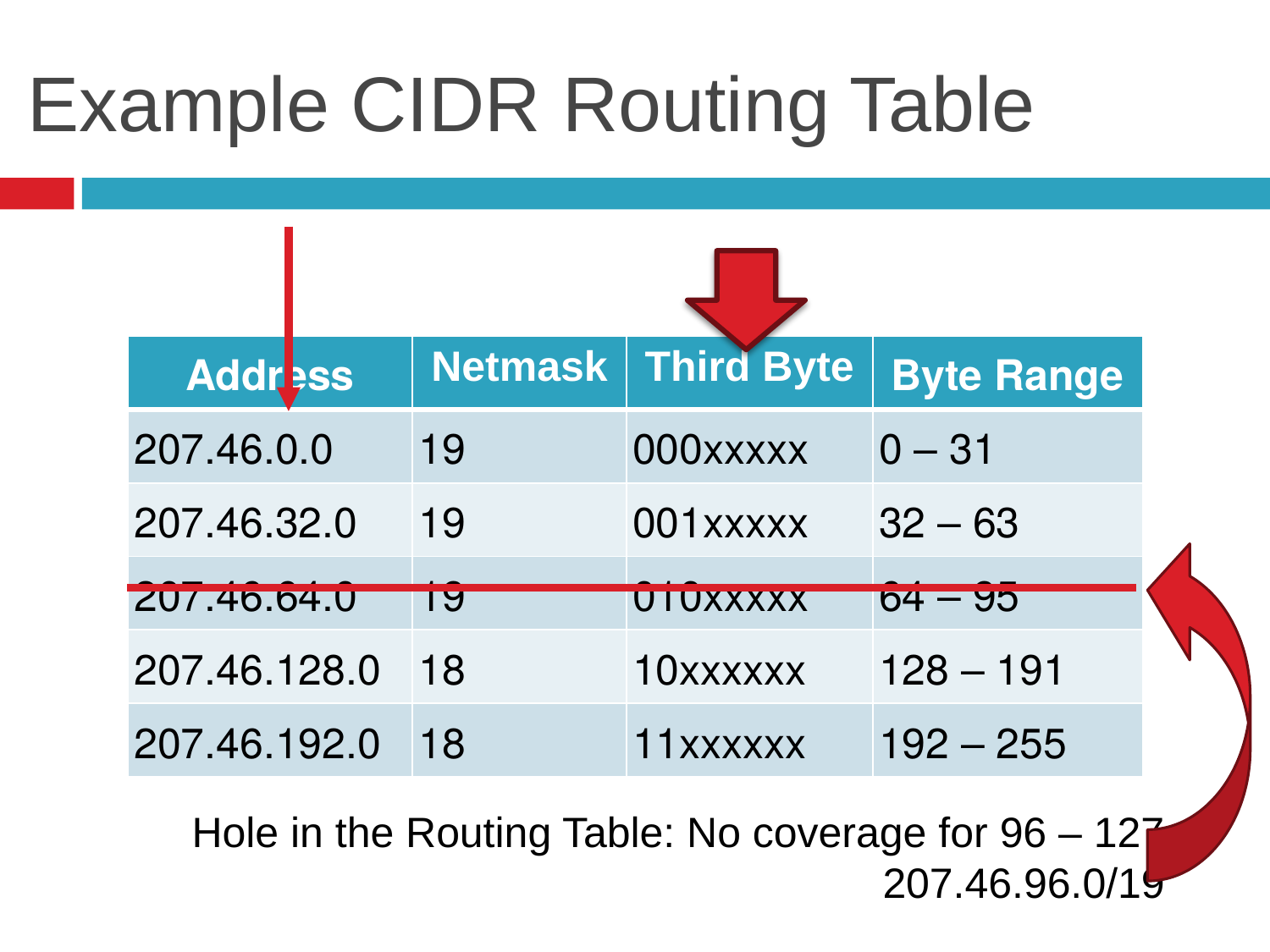

# Example CIDR Routing Table
25

| Address | Netmask | Third Byte | Byte Range |
| --- | --- | --- | --- |
| 207.46.0.0 | 19 | 000xxxxx | 0 – 31 |
| 207.46.32.0 | 19 | 001xxxxx | 32 – 63 |
| 207.46.64.0 | 19 | 010xxxxx | 64 – 95 |
| 207.46.128.0 | 18 | 10xxxxxx | 128 – 191 |
| 207.46.192.0 | 18 | 11xxxxxx | 192 – 255 |

Hole in the Routing Table: No coverage for 96 – 127
207.46.96.0/19